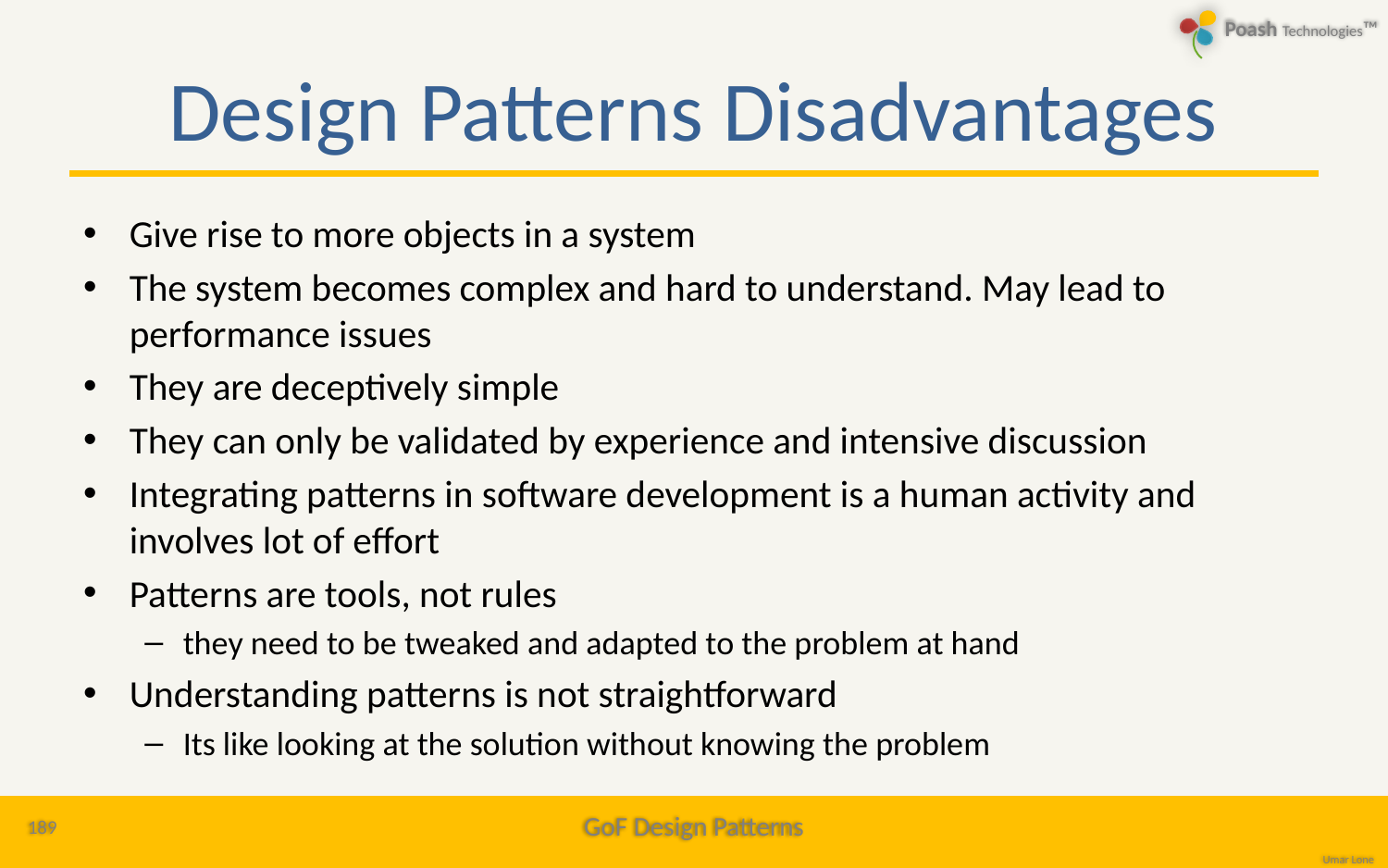

# Design Patterns Disadvantages
Give rise to more objects in a system
The system becomes complex and hard to understand. May lead to performance issues
They are deceptively simple
They can only be validated by experience and intensive discussion
Integrating patterns in software development is a human activity and involves lot of effort
Patterns are tools, not rules
they need to be tweaked and adapted to the problem at hand
Understanding patterns is not straightforward
Its like looking at the solution without knowing the problem

189